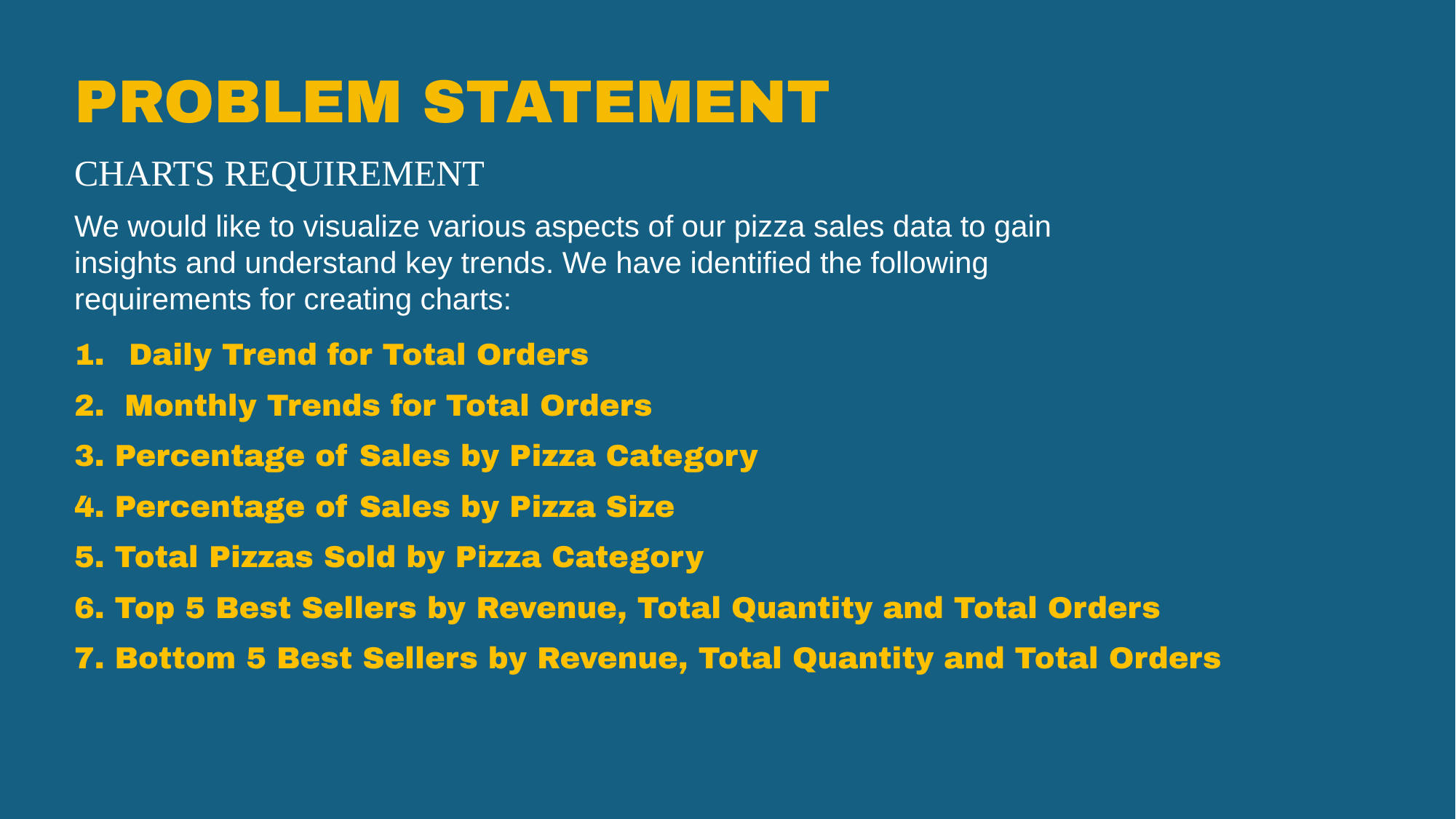

PROBLEM STATEMENT
CHARTS REQUIREMENT
We would like to visualize various aspects of our pizza sales data to gain insights and understand key trends. We have identified the following requirements for creating charts:
Daily Trend for Total Orders
2.  Monthly Trends for Total Orders
3. Percentage of Sales by Pizza Category
4. Percentage of Sales by Pizza Size
5. Total Pizzas Sold by Pizza Category
6. Top 5 Best Sellers by Revenue, Total Quantity and Total Orders
7. Bottom 5 Best Sellers by Revenue, Total Quantity and Total Orders